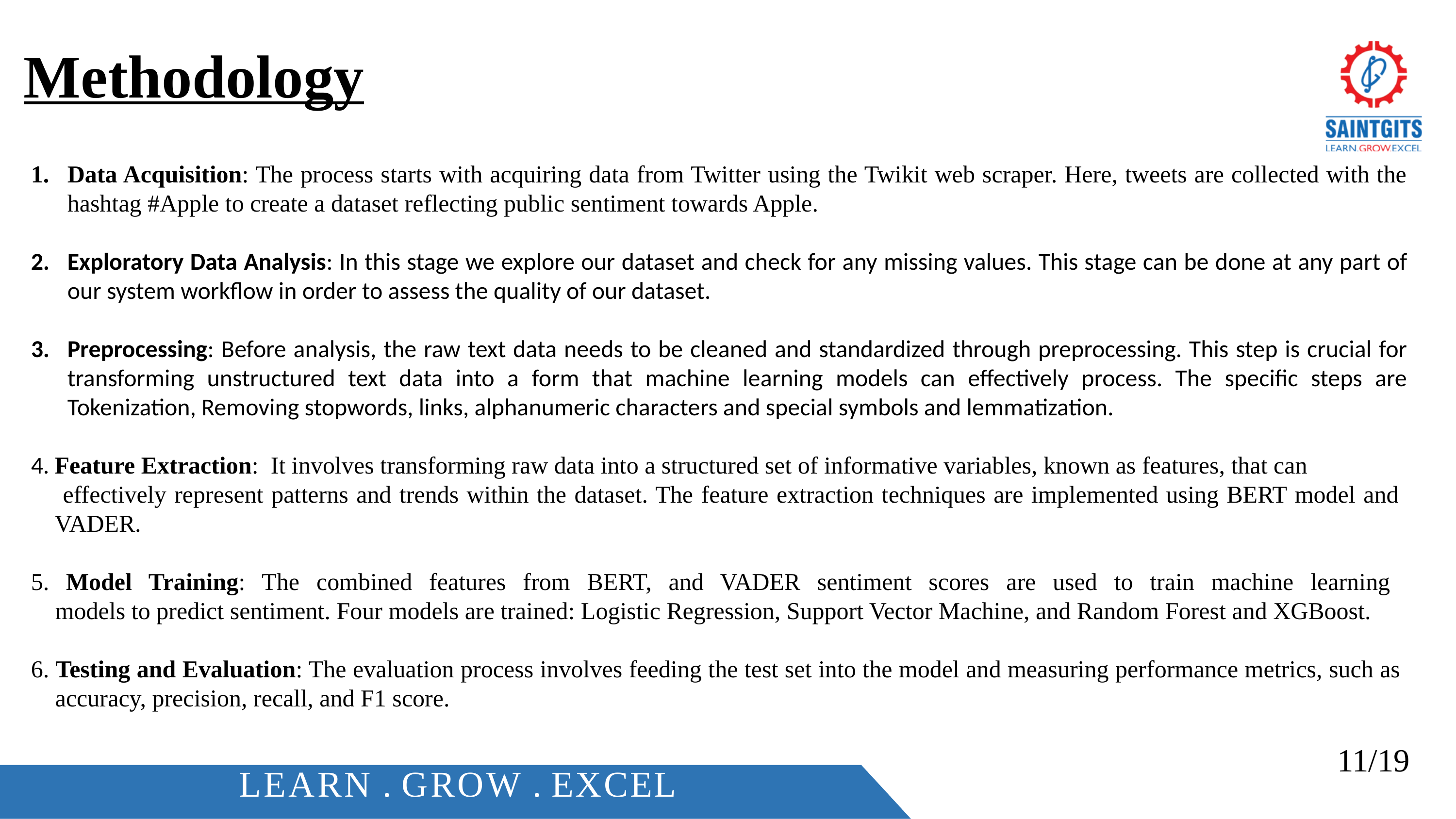

Methodology
Data Acquisition: The process starts with acquiring data from Twitter using the Twikit web scraper. Here, tweets are collected with the hashtag #Apple to create a dataset reflecting public sentiment towards Apple.

Exploratory Data Analysis: In this stage we explore our dataset and check for any missing values. This stage can be done at any part of our system workflow in order to assess the quality of our dataset.

Preprocessing: Before analysis, the raw text data needs to be cleaned and standardized through preprocessing. This step is crucial for transforming unstructured text data into a form that machine learning models can effectively process. The specific steps are Tokenization, Removing stopwords, links, alphanumeric characters and special symbols and lemmatization.

4. Feature Extraction:  It involves transforming raw data into a structured set of informative variables, known as features, that can
    effectively represent patterns and trends within the dataset. The feature extraction techniques are implemented using BERT model and
    VADER.

5. Model Training: The combined features from BERT, and VADER sentiment scores are used to train machine learning
    models to predict sentiment. Four models are trained: Logistic Regression, Support Vector Machine, and Random Forest and XGBoost.

6. Testing and Evaluation: The evaluation process involves feeding the test set into the model and measuring performance metrics, such as
    accuracy, precision, recall, and F1 score.

11/19
LEARN . GROW . EXCEL